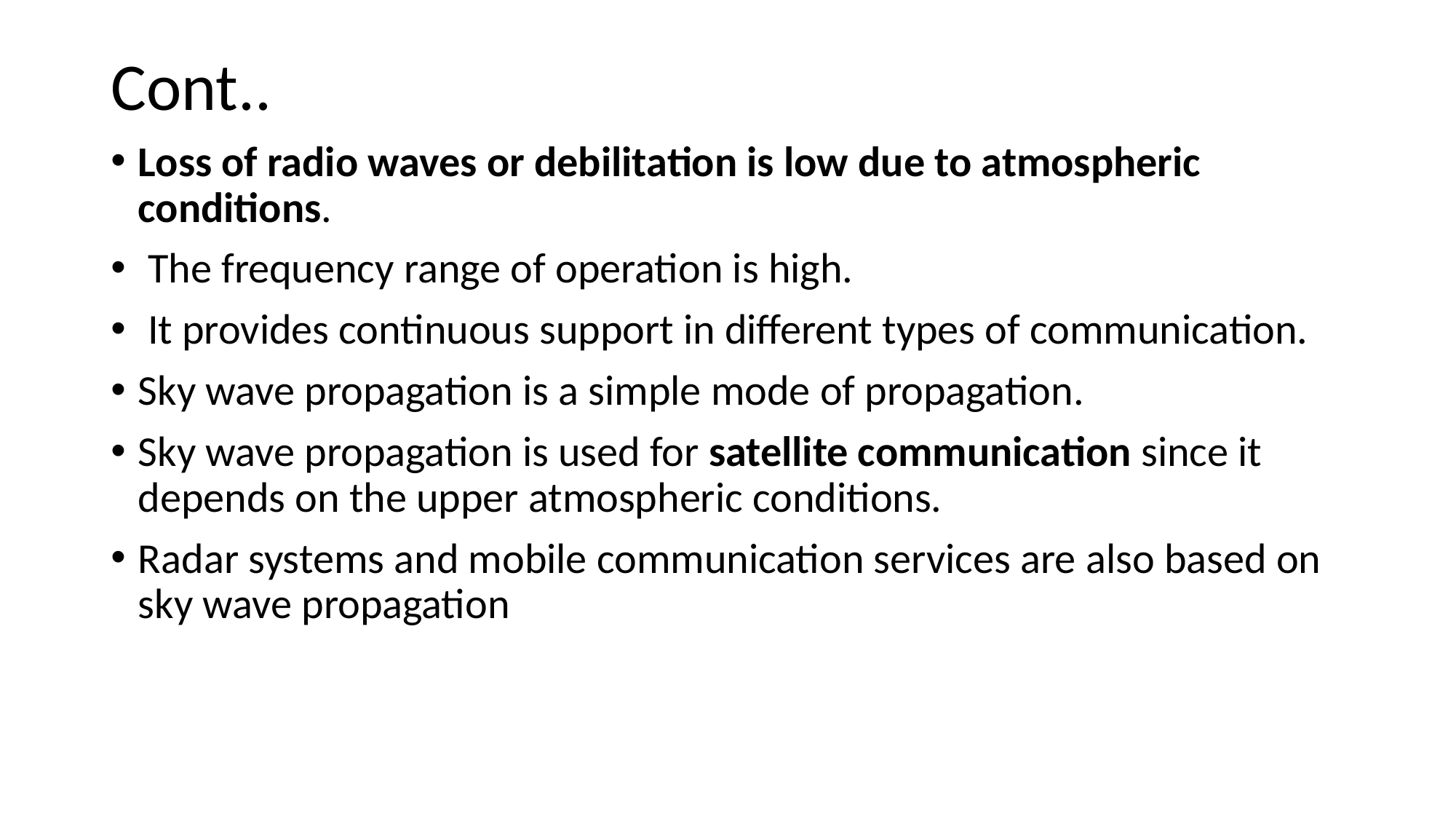

# Cont..
Loss of radio waves or debilitation is low due to atmospheric conditions.
 The frequency range of operation is high.
 It provides continuous support in different types of communication.
Sky wave propagation is a simple mode of propagation.
Sky wave propagation is used for satellite communication since it depends on the upper atmospheric conditions.
Radar systems and mobile communication services are also based on sky wave propagation